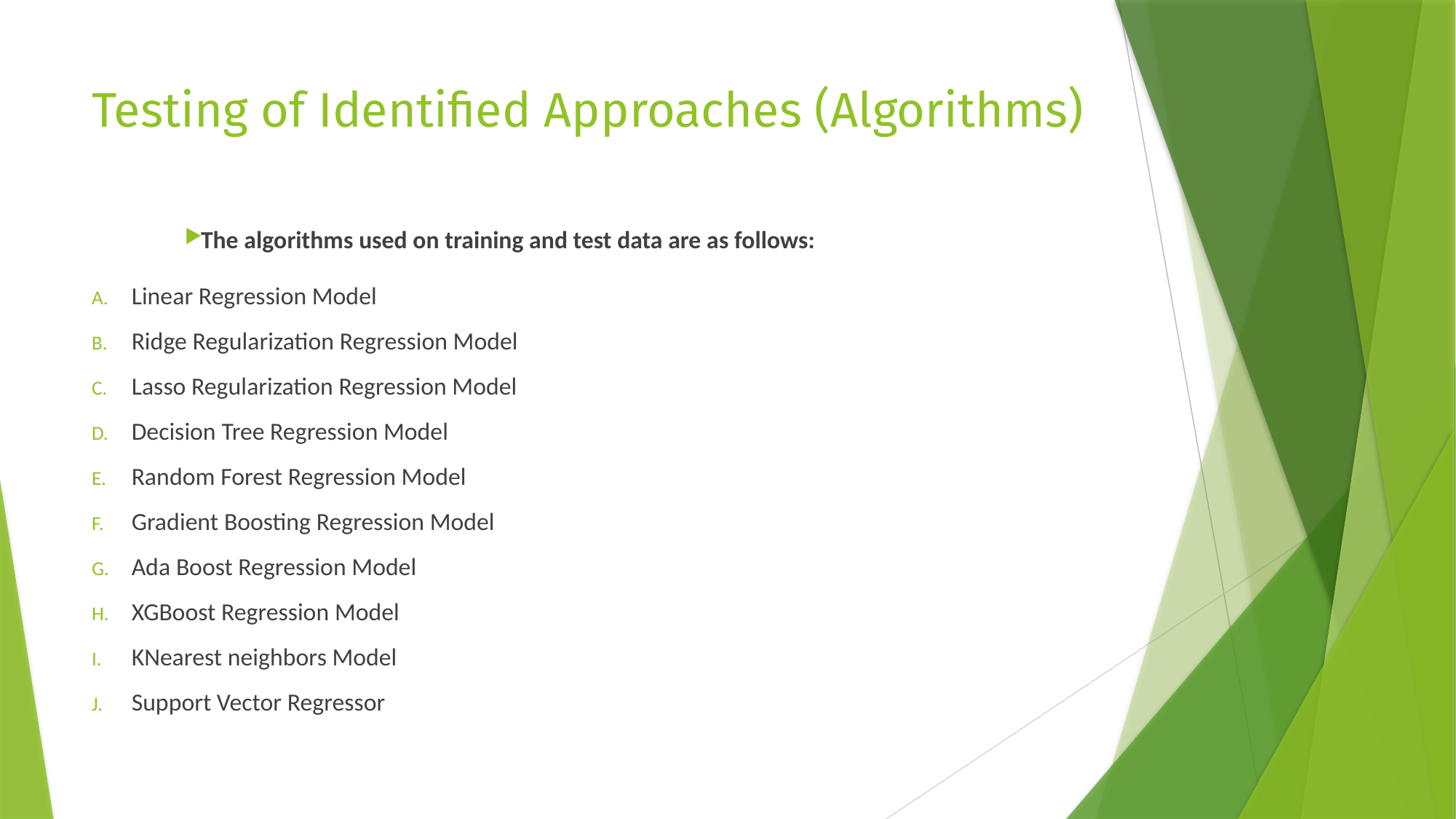

# Testing of Identified Approaches (Algorithms)
The algorithms used on training and test data are as follows:
Linear Regression Model
Ridge Regularization Regression Model
Lasso Regularization Regression Model
Decision Tree Regression Model
Random Forest Regression Model
Gradient Boosting Regression Model
Ada Boost Regression Model
XGBoost Regression Model
KNearest neighbors Model
Support Vector Regressor